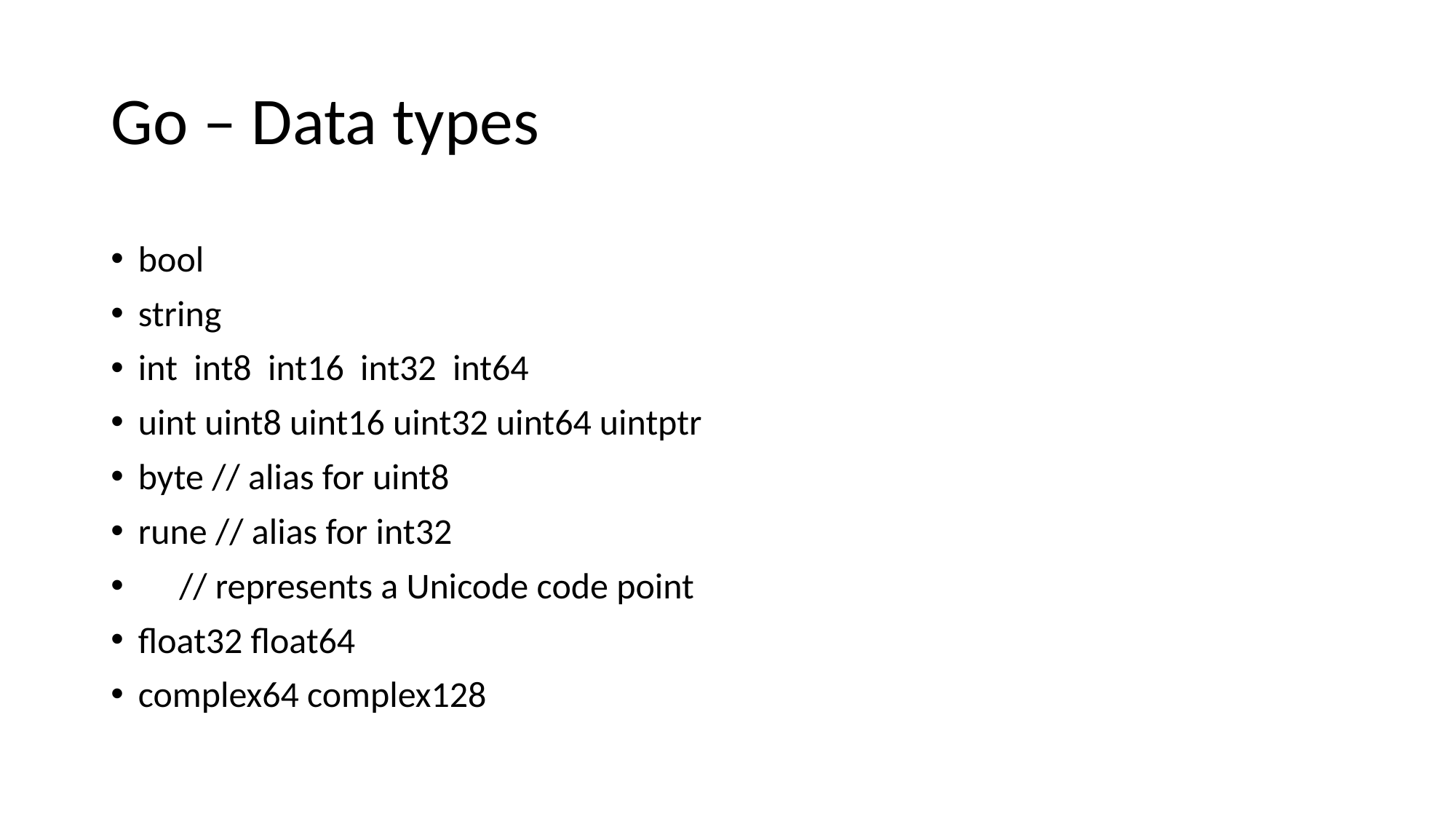

# Go – Data types
bool
string
int  int8  int16  int32  int64
uint uint8 uint16 uint32 uint64 uintptr
byte // alias for uint8
rune // alias for int32
     // represents a Unicode code point
float32 float64
complex64 complex128